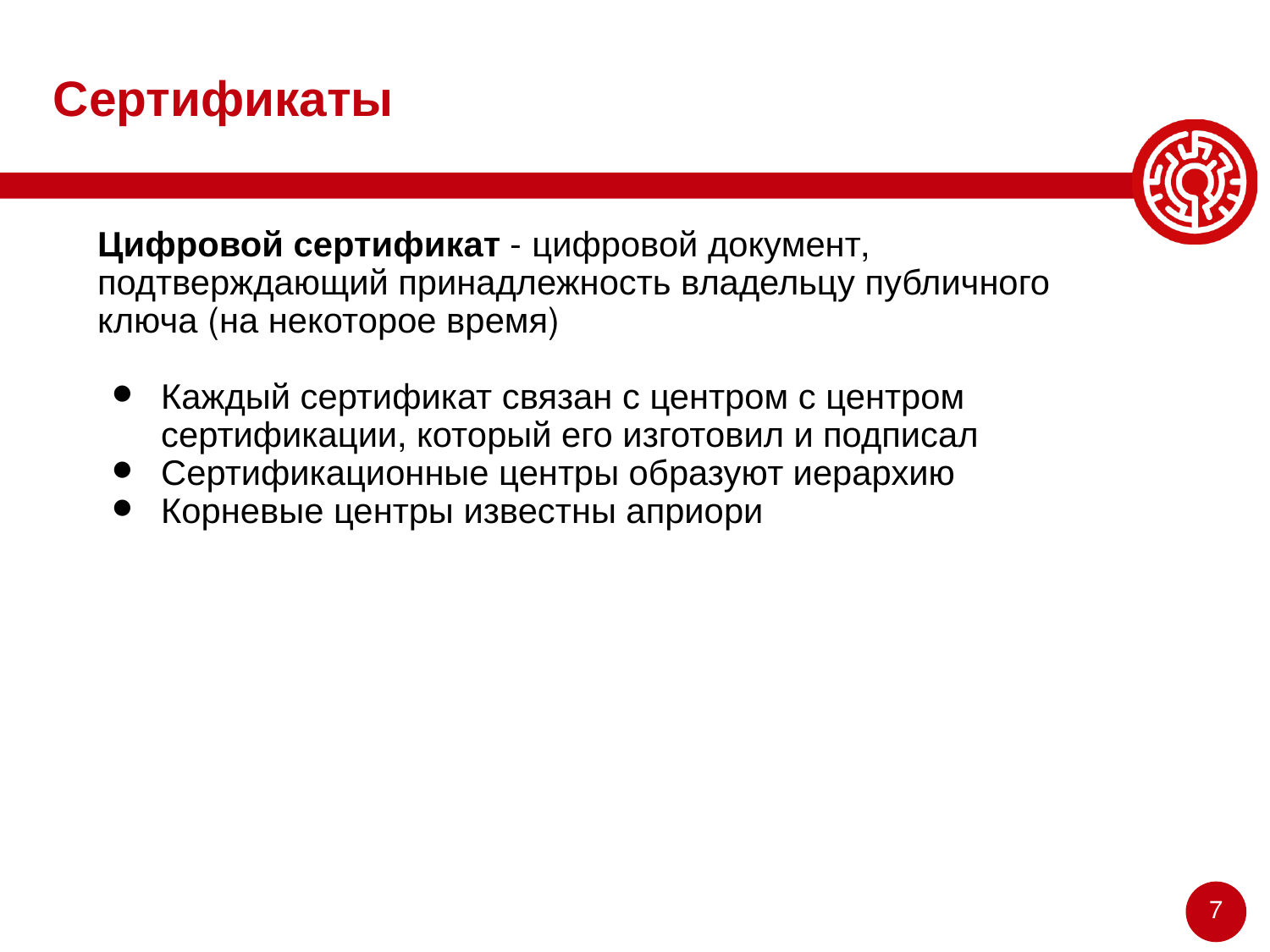

# Сертификаты
Цифровой сертификат - цифровой документ, подтверждающий принадлежность владельцу публичного ключа (на некоторое время)

Каждый сертификат связан с центром с центром сертификации, который его изготовил и подписал
Сертификационные центры образуют иерархию
Корневые центры известны априори
7